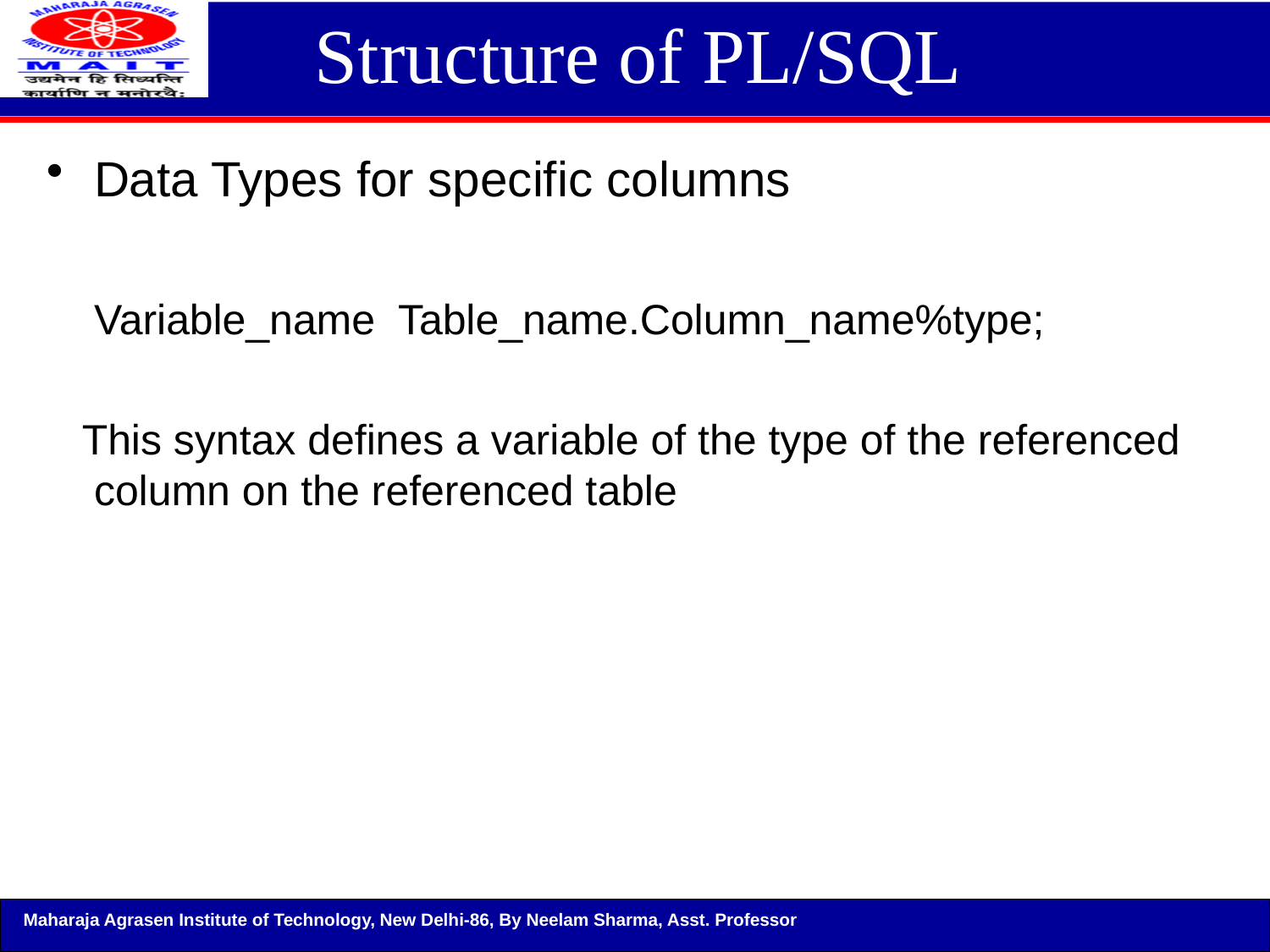

# Structure of PL/SQL
Data Types for specific columns

	Variable_name  Table_name.Column_name%type;

   This syntax defines a variable of the type of the referenced column on the referenced table